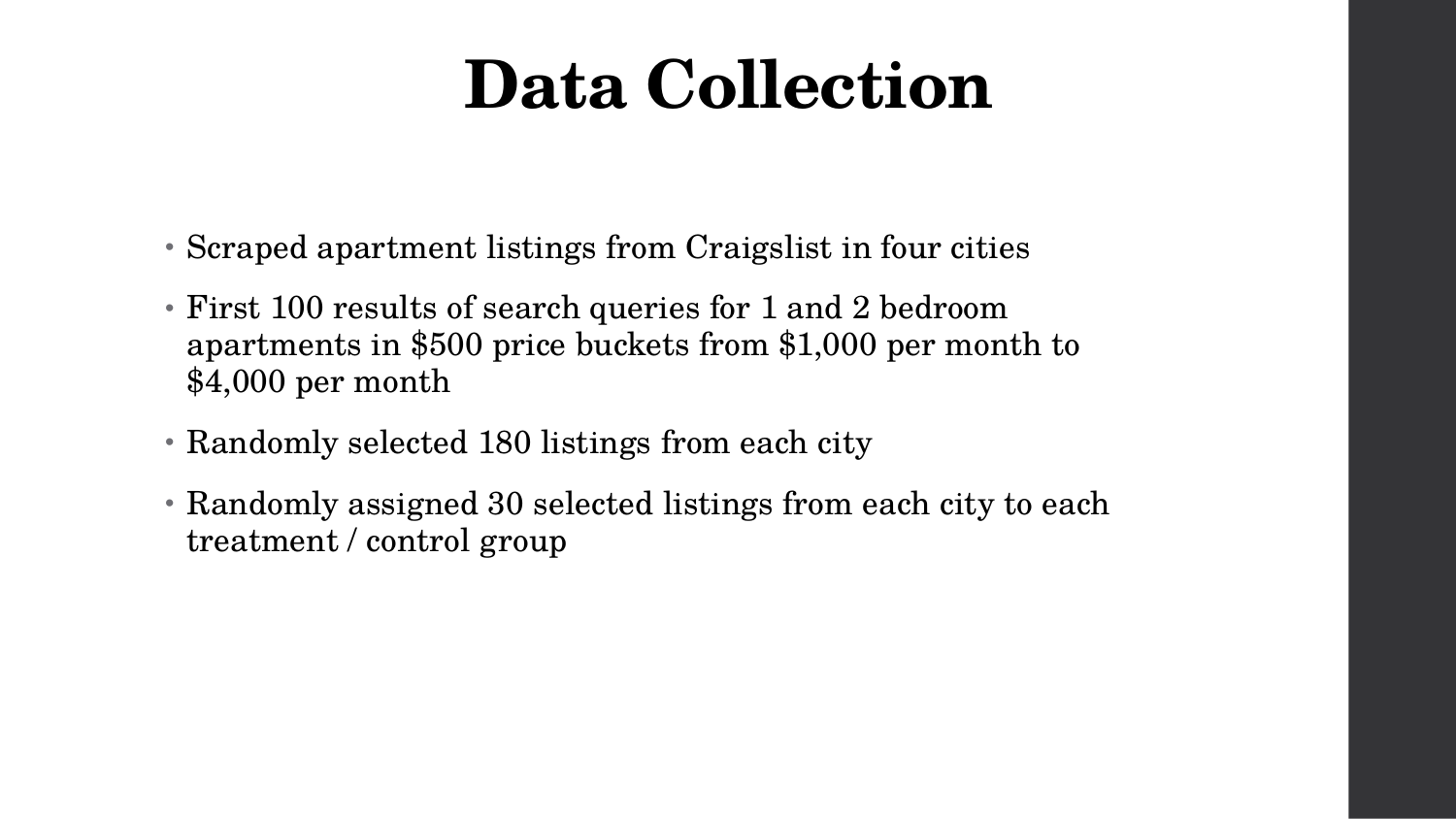

# Data Collection
Scraped apartment listings from Craigslist in four cities
First 100 results of search queries for 1 and 2 bedroom apartments in $500 price buckets from $1,000 per month to $4,000 per month
Randomly selected 180 listings from each city
Randomly assigned 30 selected listings from each city to each treatment / control group